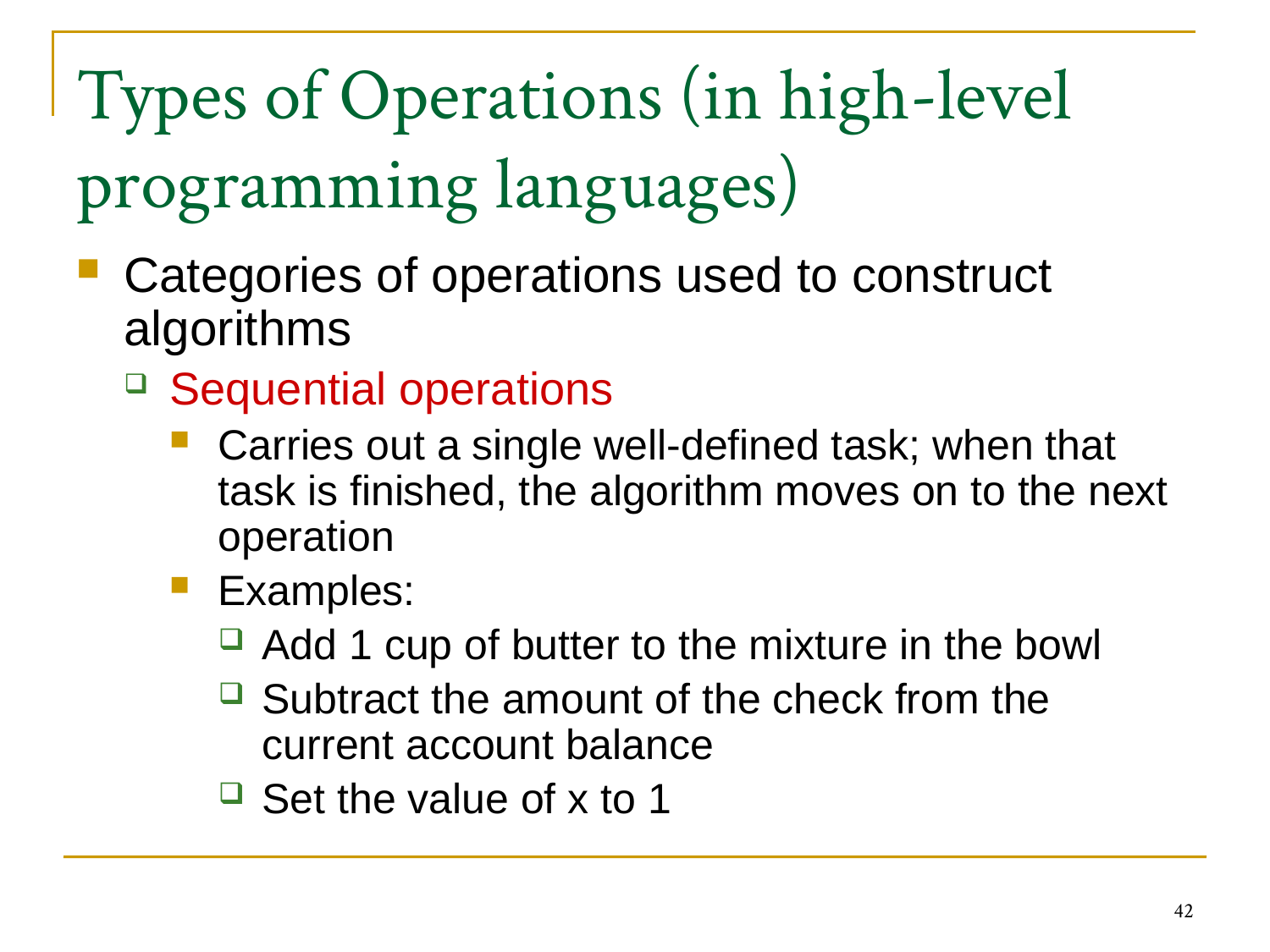

# Types of Operations (in high-level programming languages)
Categories of operations used to construct algorithms
Sequential operations
Carries out a single well-defined task; when that task is finished, the algorithm moves on to the next operation
Examples:
Add 1 cup of butter to the mixture in the bowl
Subtract the amount of the check from the current account balance
Set the value of x to 1

42